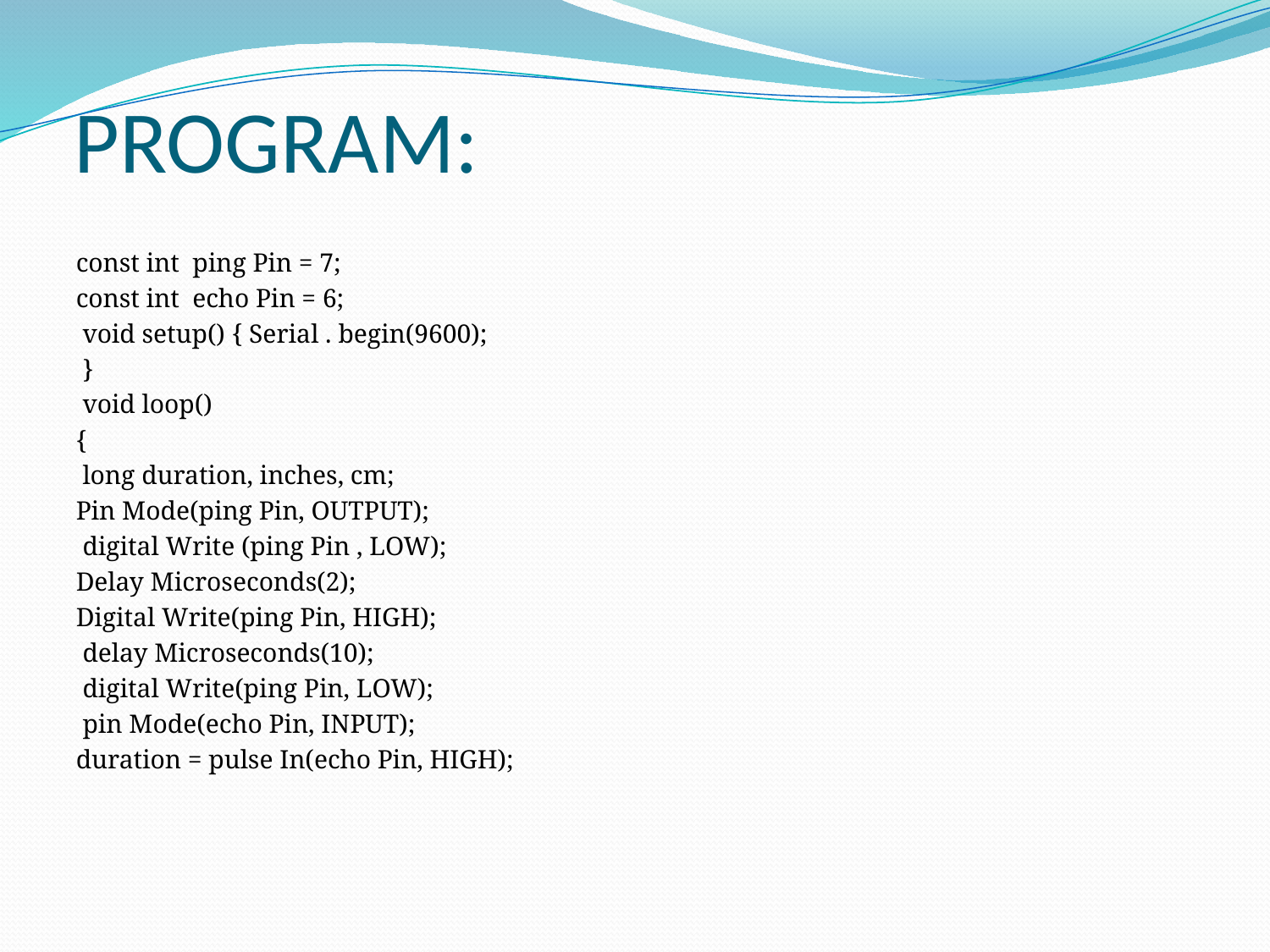

# PROGRAM:

const int  ping Pin = 7;
const int  echo Pin = 6;
 void setup() { Serial . begin(9600);
 }
 void loop()
{
 long duration, inches, cm;
Pin Mode(ping Pin, OUTPUT);
 digital Write (ping Pin , LOW);
Delay Microseconds(2);
Digital Write(ping Pin, HIGH);
 delay Microseconds(10);
 digital Write(ping Pin, LOW);
 pin Mode(echo Pin, INPUT);
duration = pulse In(echo Pin, HIGH);